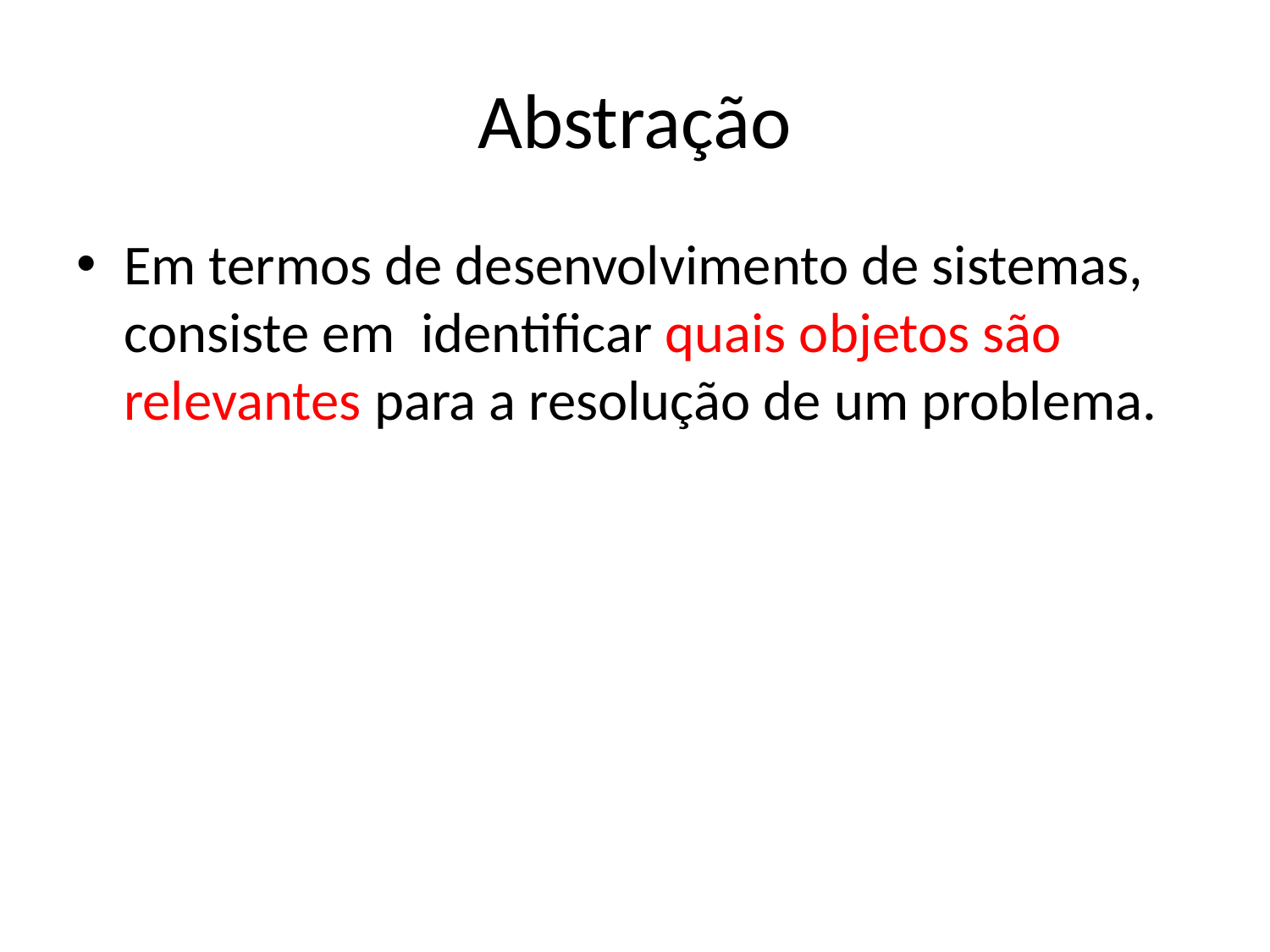

# Abstração
Em termos de desenvolvimento de sistemas, consiste em  identificar quais objetos são relevantes para a resolução de um problema.